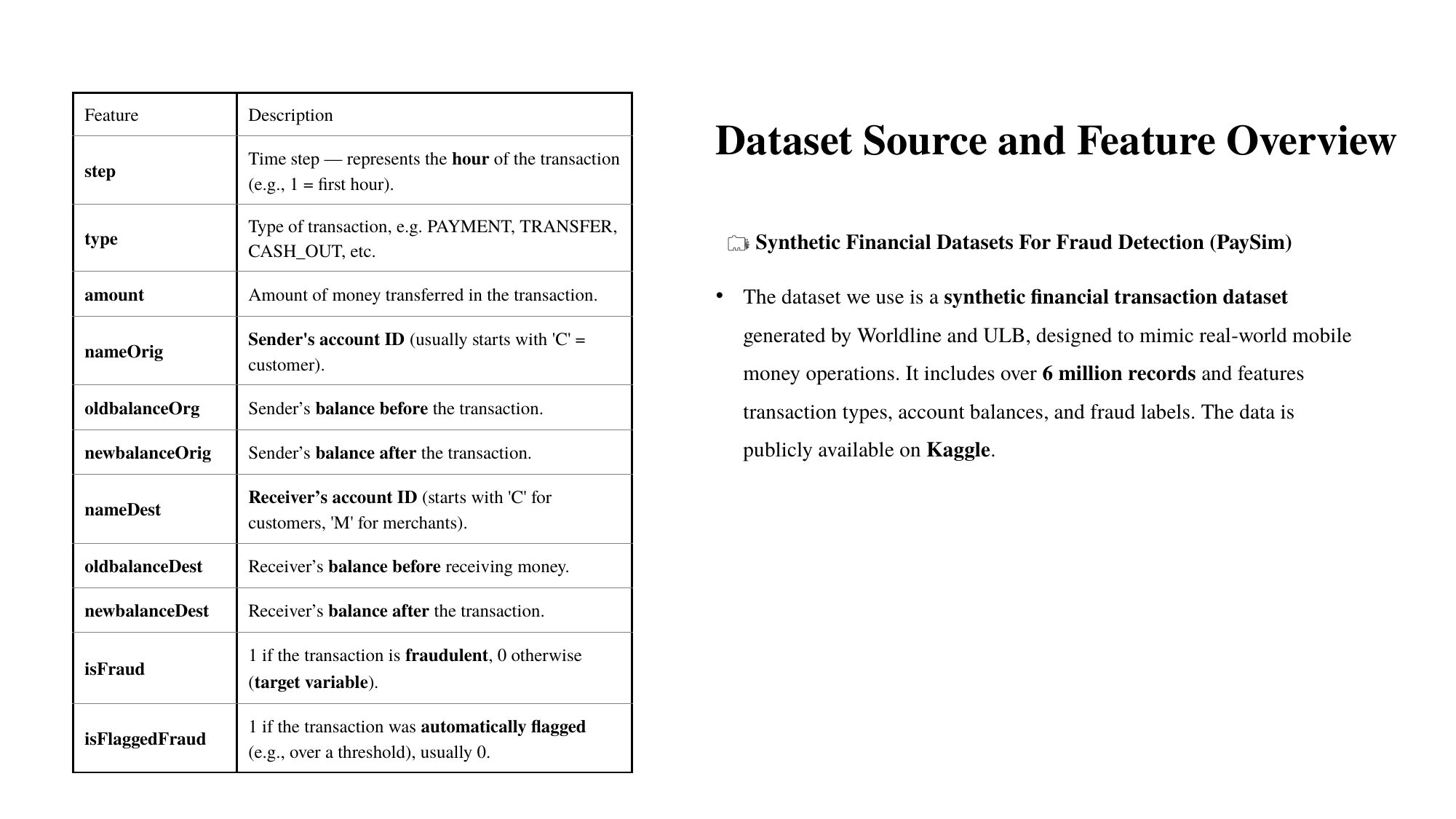

# Dataset Source and Feature Overview
| Feature | Description |
| --- | --- |
| step | Time step — represents the hour of the transaction (e.g., 1 = first hour). |
| type | Type of transaction, e.g. PAYMENT, TRANSFER, CASH\_OUT, etc. |
| amount | Amount of money transferred in the transaction. |
| nameOrig | Sender's account ID (usually starts with 'C' = customer). |
| oldbalanceOrg | Sender’s balance before the transaction. |
| newbalanceOrig | Sender’s balance after the transaction. |
| nameDest | Receiver’s account ID (starts with 'C' for customers, 'M' for merchants). |
| oldbalanceDest | Receiver’s balance before receiving money. |
| newbalanceDest | Receiver’s balance after the transaction. |
| isFraud | 1 if the transaction is fraudulent, 0 otherwise (target variable). |
| isFlaggedFraud | 1 if the transaction was automatically flagged (e.g., over a threshold), usually 0. |
🗂️ Synthetic Financial Datasets For Fraud Detection (PaySim)
The dataset we use is a synthetic financial transaction dataset generated by Worldline and ULB, designed to mimic real-world mobile money operations. It includes over 6 million records and features transaction types, account balances, and fraud labels. The data is publicly available on Kaggle.